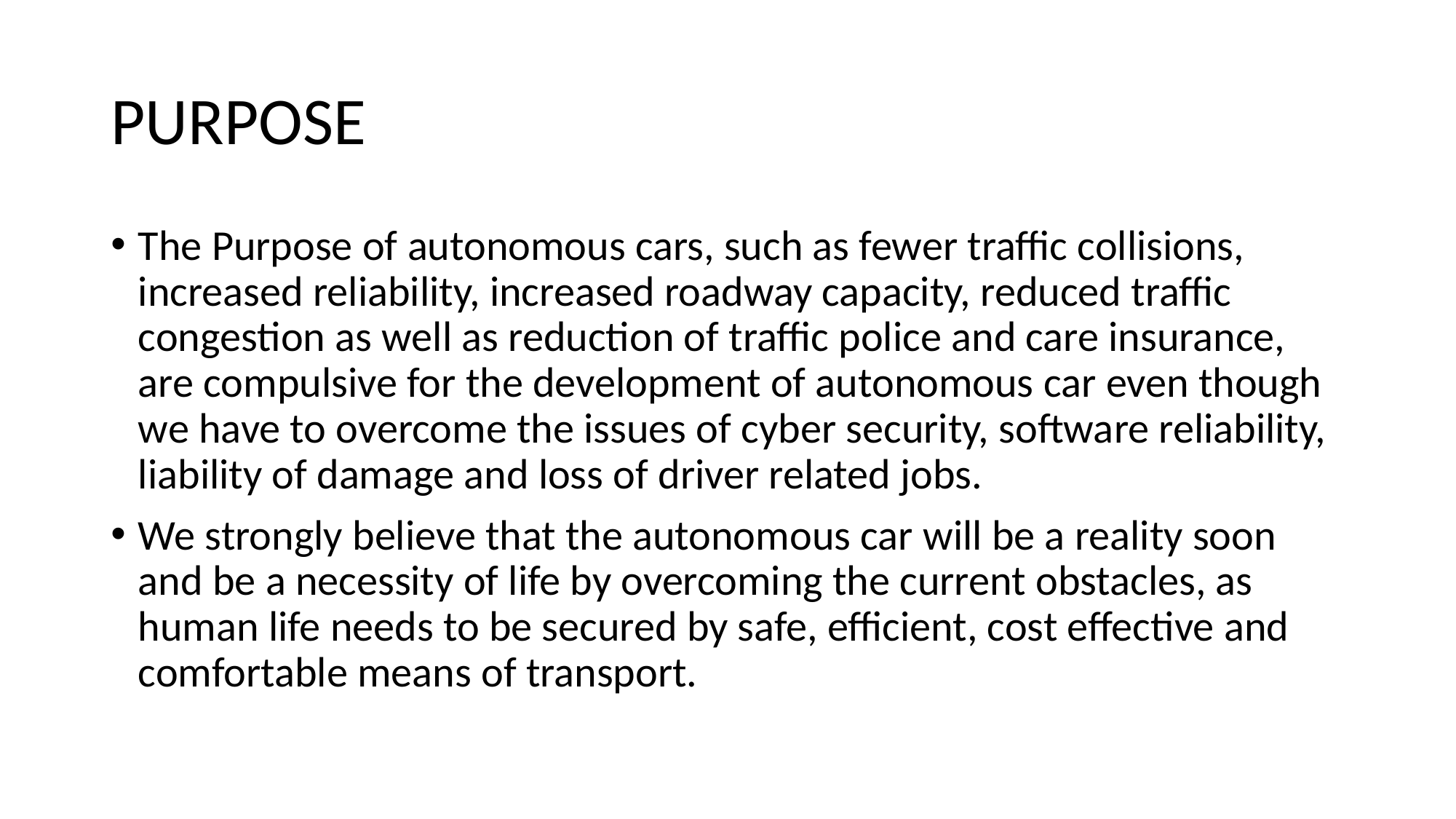

# PURPOSE
The Purpose of autonomous cars, such as fewer traffic collisions, increased reliability, increased roadway capacity, reduced traffic congestion as well as reduction of traffic police and care insurance, are compulsive for the development of autonomous car even though we have to overcome the issues of cyber security, software reliability, liability of damage and loss of driver related jobs.
We strongly believe that the autonomous car will be a reality soon and be a necessity of life by overcoming the current obstacles, as human life needs to be secured by safe, efficient, cost effective and comfortable means of transport.